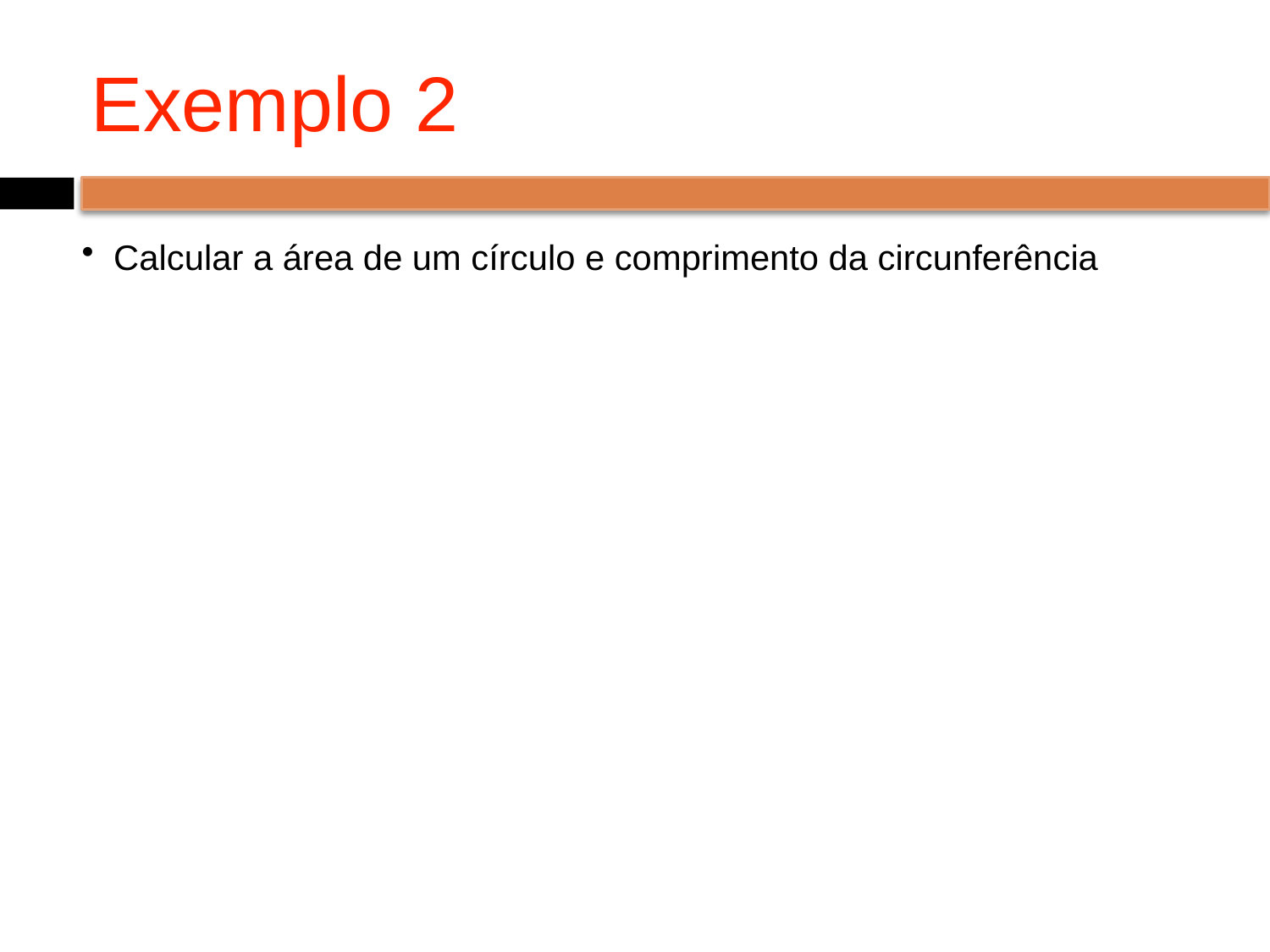

# Exemplo 2
Calcular a área de um círculo e comprimento da circunferência
45